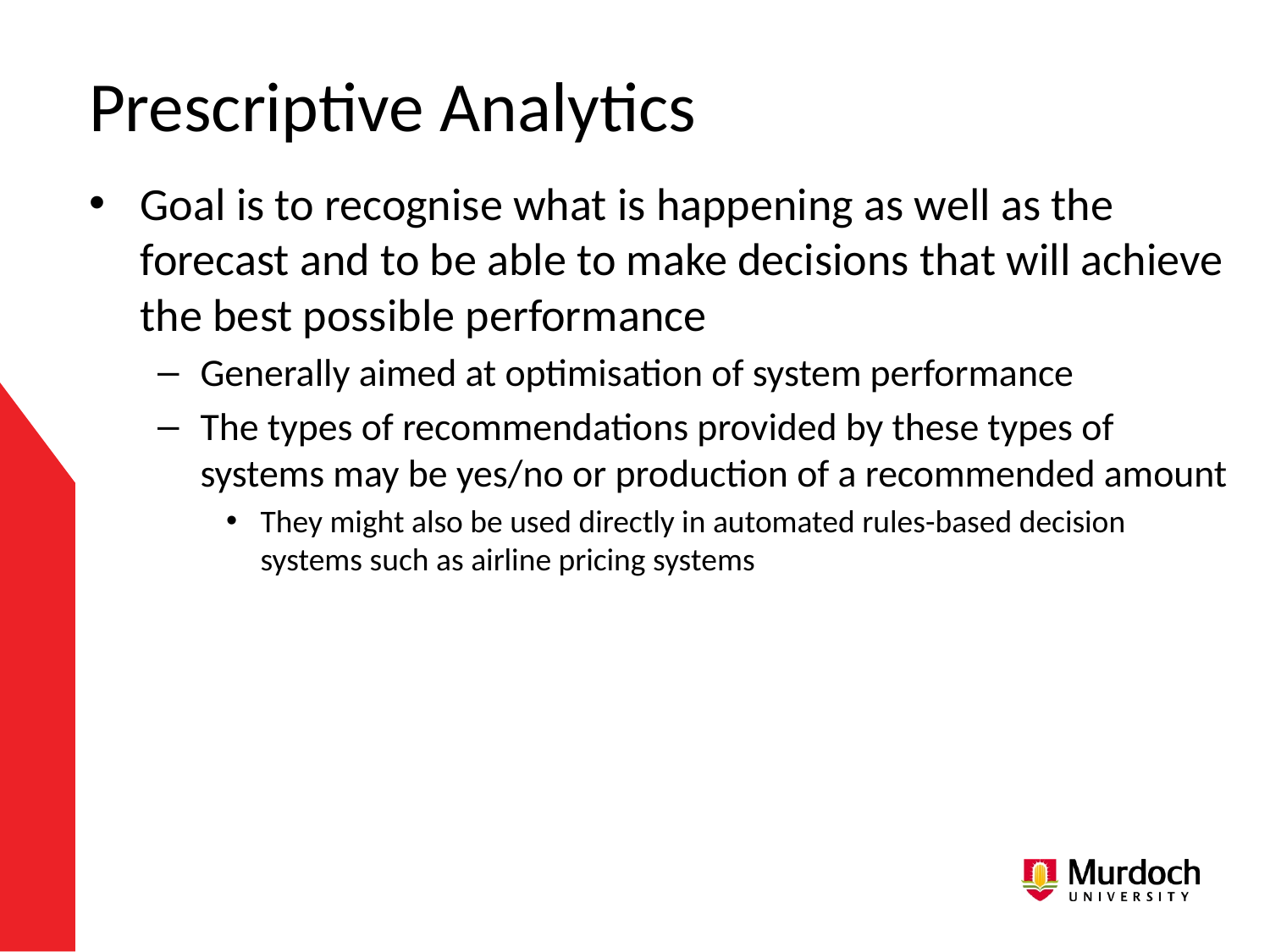

# Prescriptive Analytics
Goal is to recognise what is happening as well as the forecast and to be able to make decisions that will achieve the best possible performance
Generally aimed at optimisation of system performance
The types of recommendations provided by these types of systems may be yes/no or production of a recommended amount
They might also be used directly in automated rules-based decision systems such as airline pricing systems